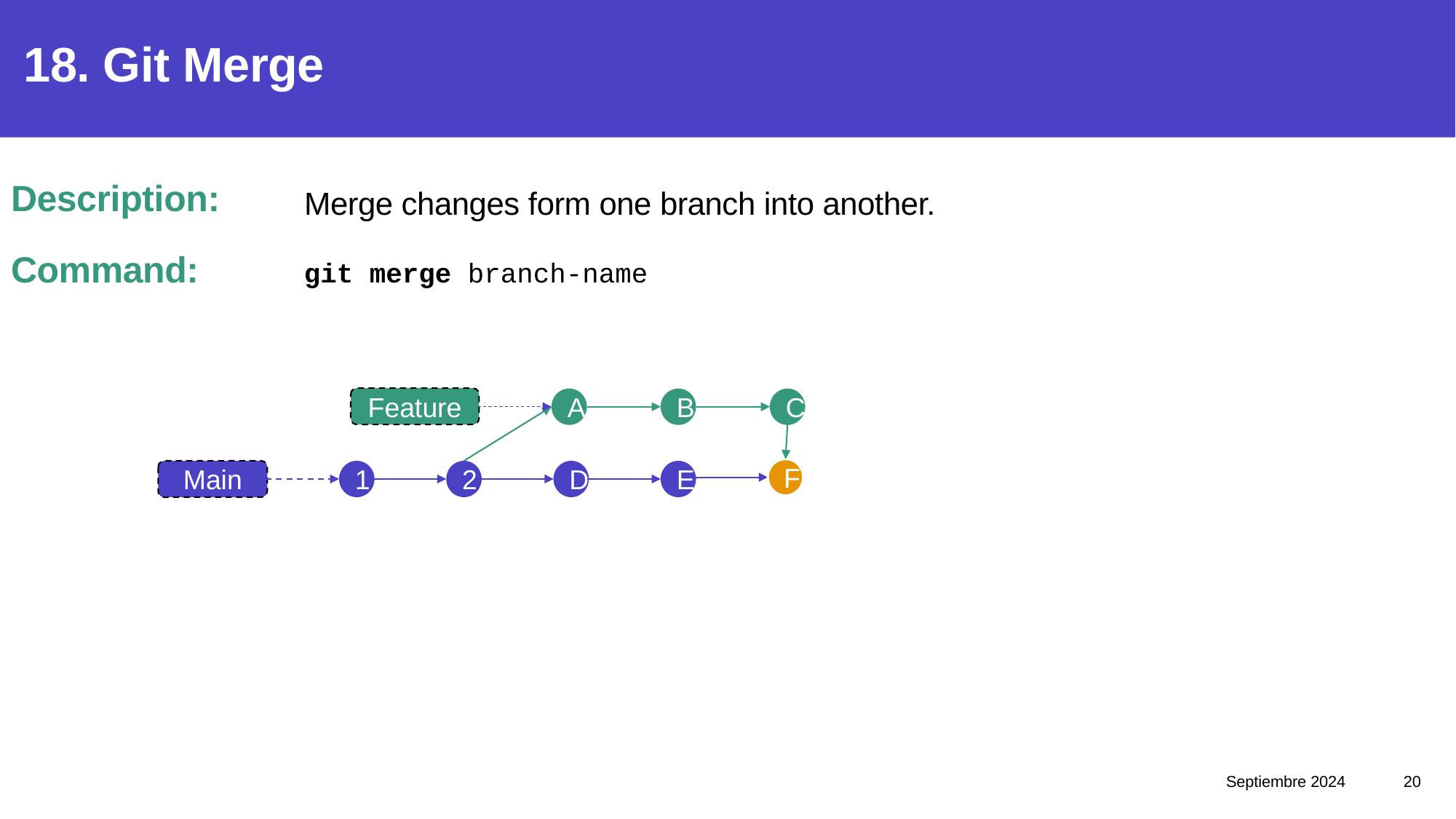

# 18. Git Merge
Merge changes form one branch into another.
Description:
Command:
git merge branch-name
Feature
A
B
C
F
Main
1
2
D
E
Septiembre 2024
20